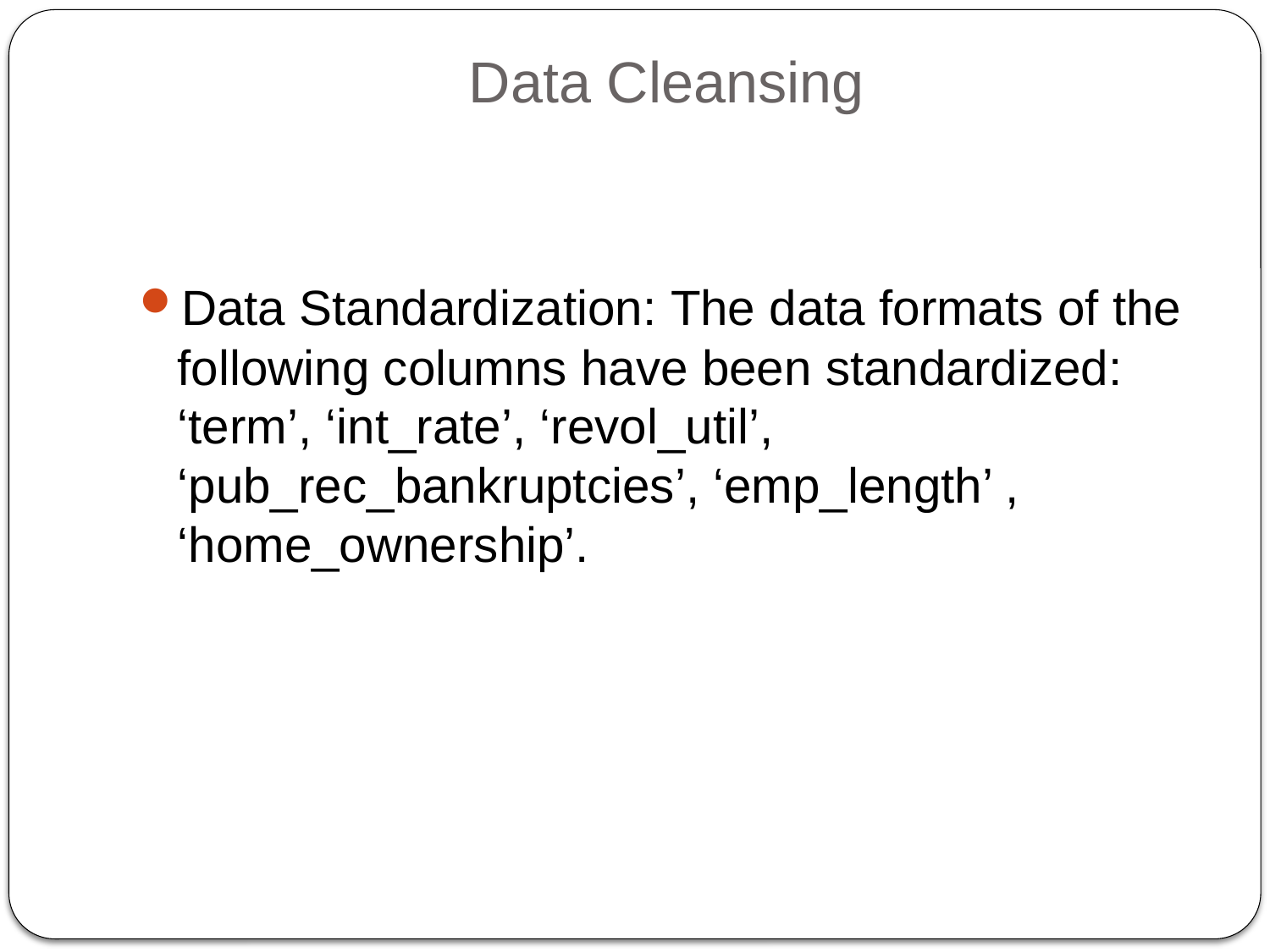

# Data Cleansing

Data Standardization: The data formats of the following columns have been standardized: ‘term’, ‘int_rate’, ‘revol_util’, ‘pub_rec_bankruptcies’, ‘emp_length’ , ‘home_ownership’.